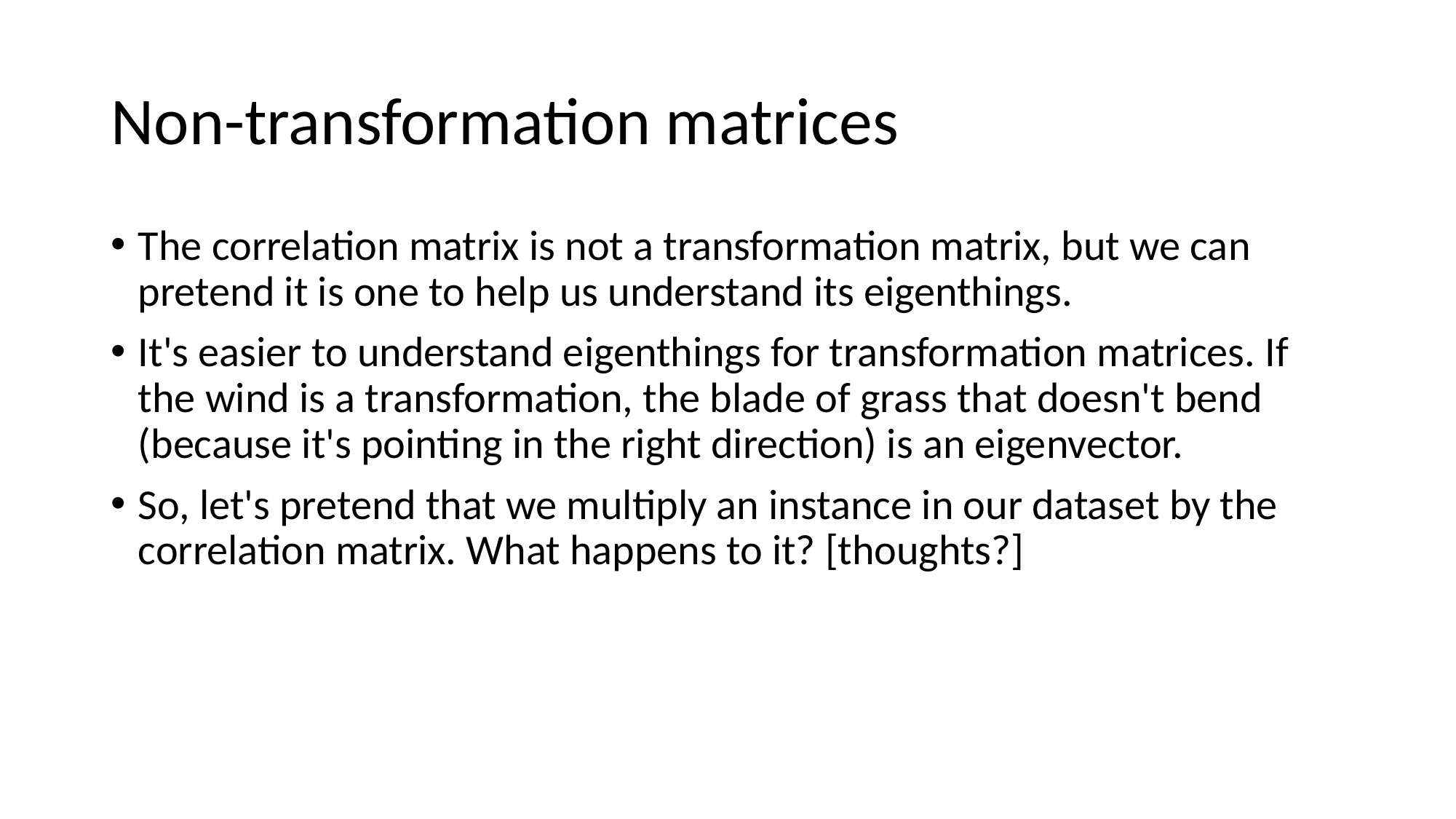

# Non-transformation matrices
The correlation matrix is not a transformation matrix, but we can pretend it is one to help us understand its eigenthings.
It's easier to understand eigenthings for transformation matrices. If the wind is a transformation, the blade of grass that doesn't bend (because it's pointing in the right direction) is an eigenvector.
So, let's pretend that we multiply an instance in our dataset by the correlation matrix. What happens to it? [thoughts?]